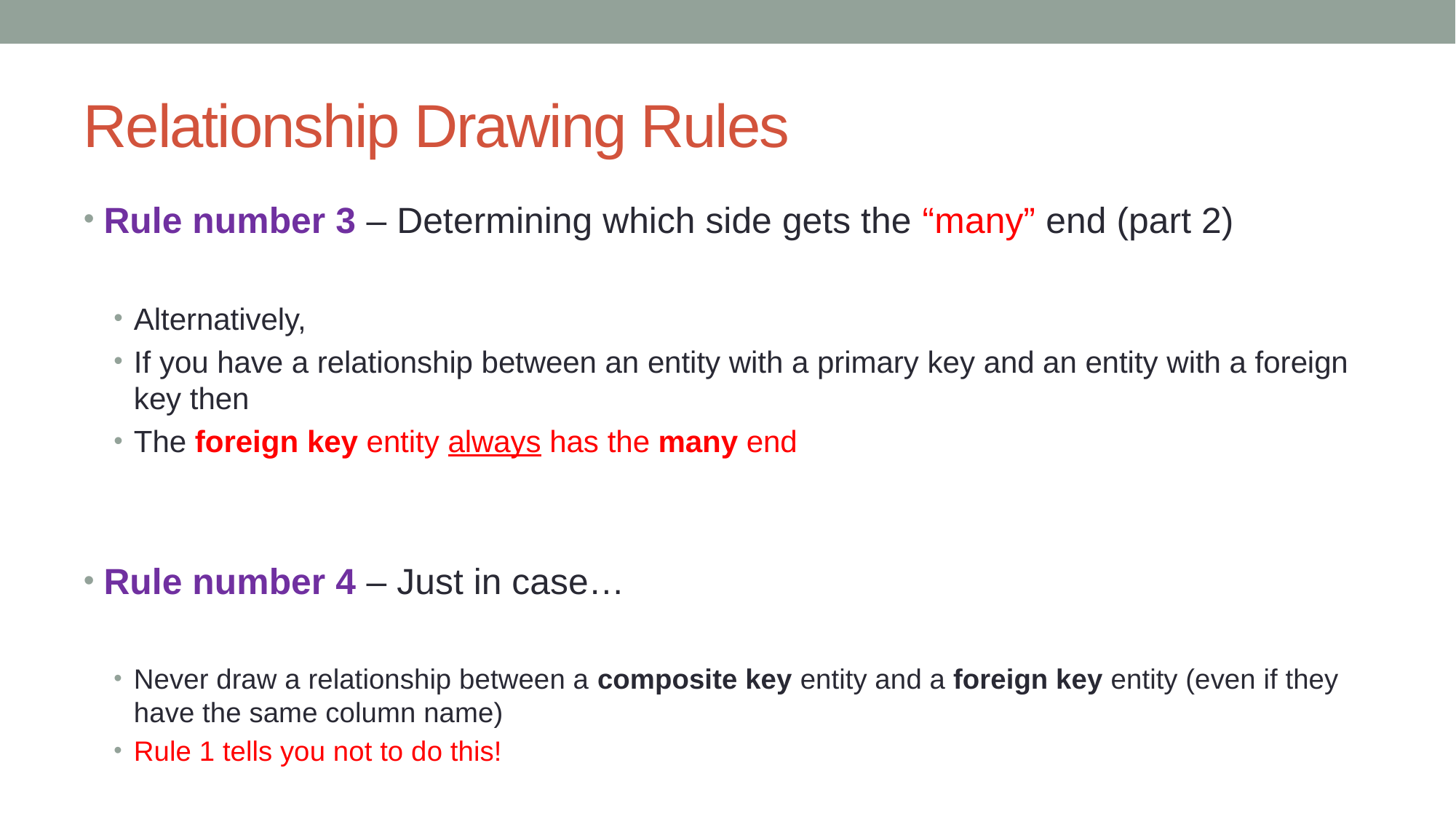

# Relationship Drawing Rules
Rule number 3 – Determining which side gets the “many” end (part 2)

Alternatively,
If you have a relationship between an entity with a primary key and an entity with a foreign key then
The foreign key entity always has the many end

Rule number 4 – Just in case…

Never draw a relationship between a composite key entity and a foreign key entity (even if they have the same column name)
Rule 1 tells you not to do this!